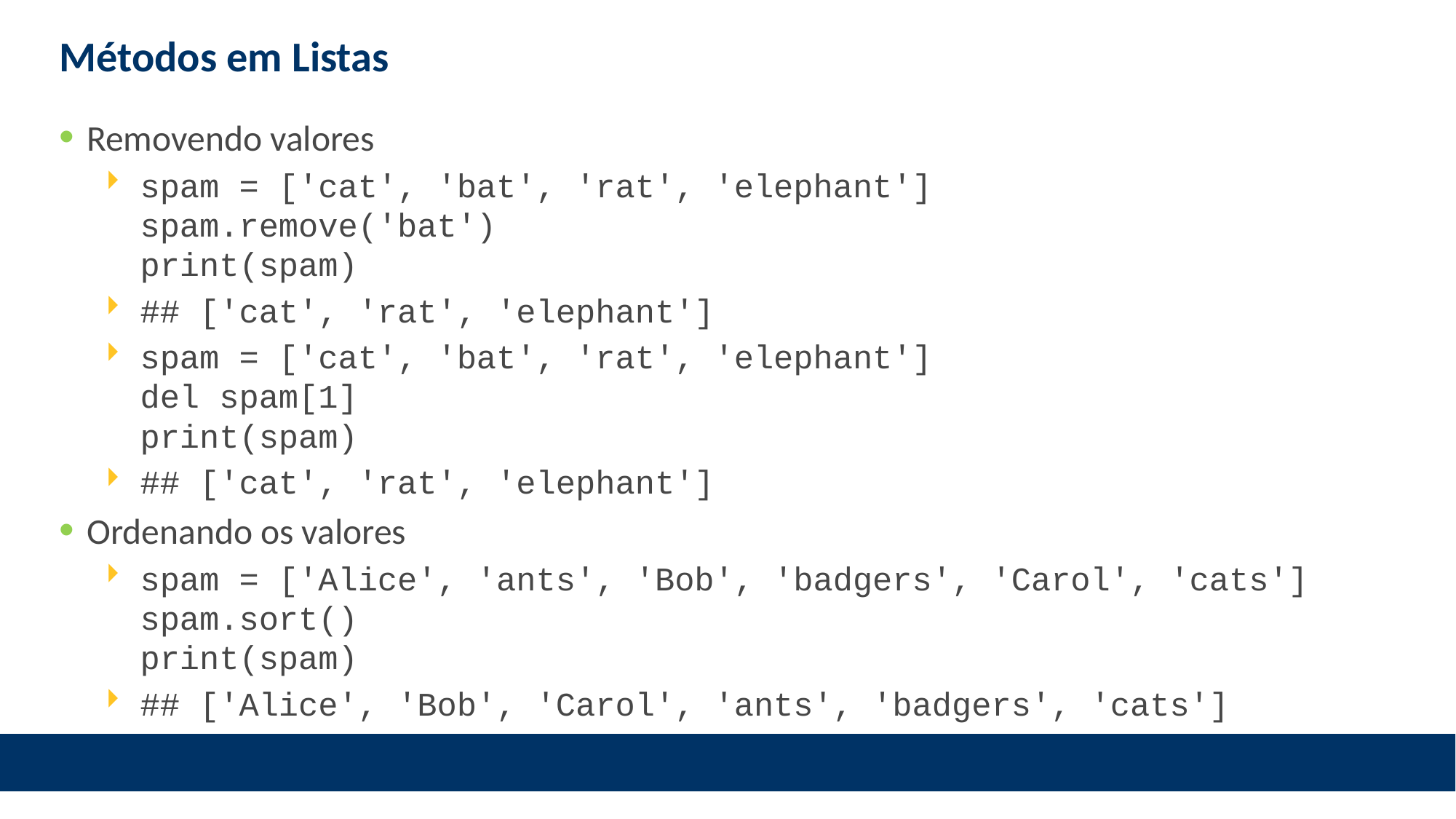

# Métodos em Listas
Removendo valores
spam = ['cat', 'bat', 'rat', 'elephant']
spam.remove('bat')
print(spam)
## ['cat', 'rat', 'elephant']
spam = ['cat', 'bat', 'rat', 'elephant']
del spam[1]
print(spam)
## ['cat', 'rat', 'elephant']
Ordenando os valores
spam = ['Alice', 'ants', 'Bob', 'badgers', 'Carol', 'cats']
spam.sort()
print(spam)
## ['Alice', 'Bob', 'Carol', 'ants', 'badgers', 'cats']